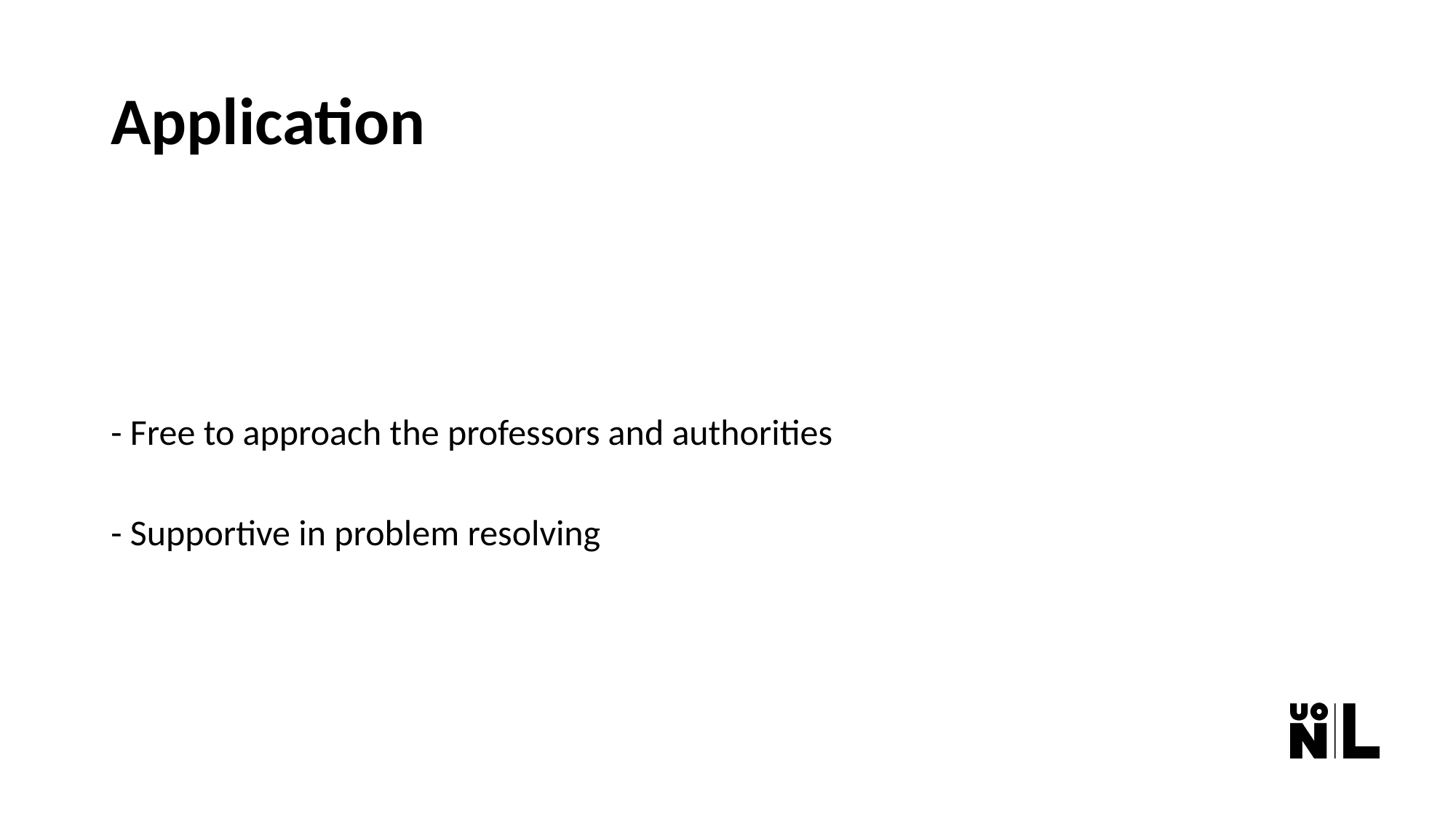

# Application
- Free to approach the professors and authorities

- Supportive in problem resolving